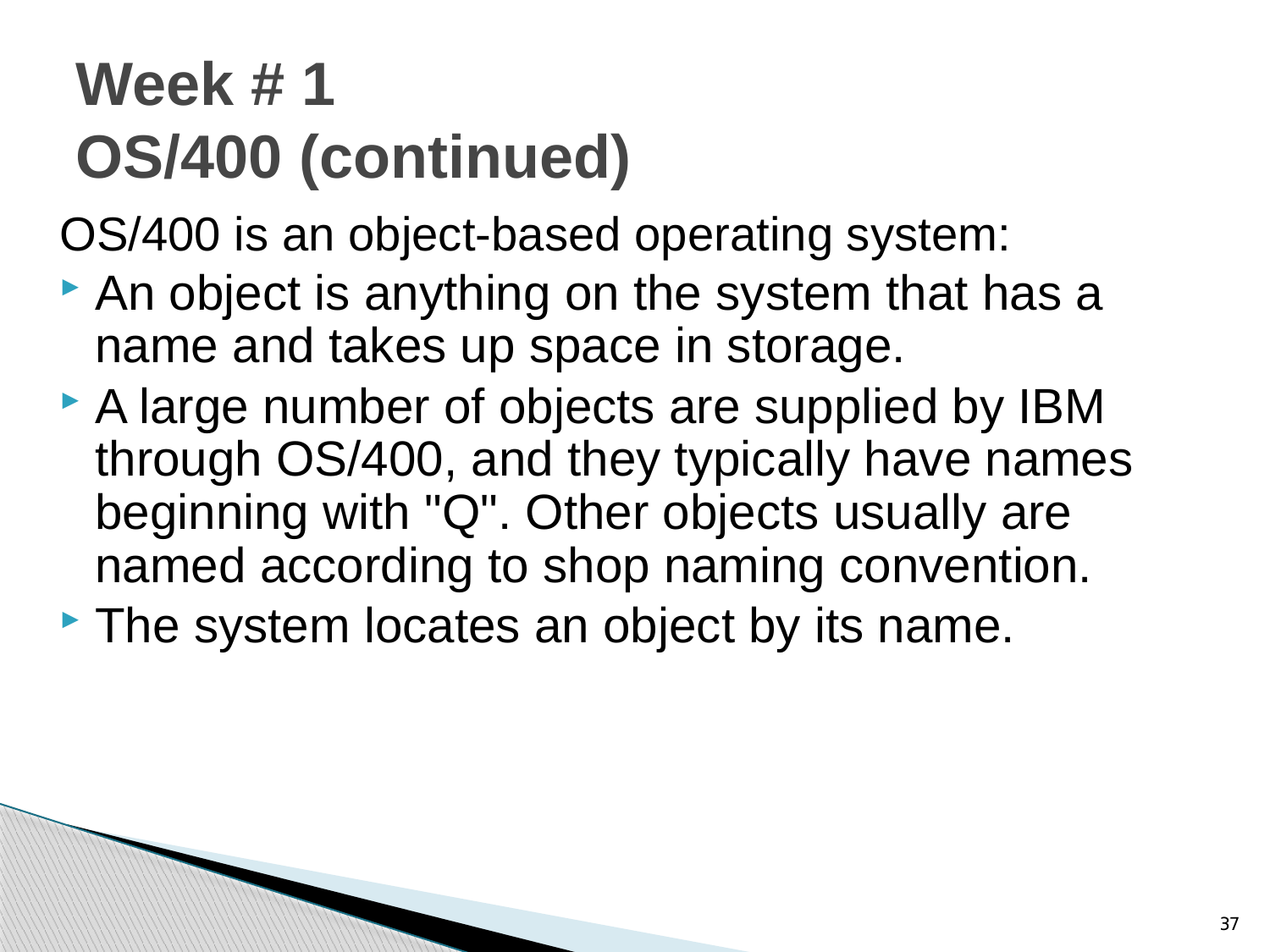

# Week # 1 OS/400 (continued)
OS/400 is an object-based operating system:
An object is anything on the system that has a name and takes up space in storage.
A large number of objects are supplied by IBM through OS/400, and they typically have names beginning with "Q". Other objects usually are named according to shop naming convention.
The system locates an object by its name.
37